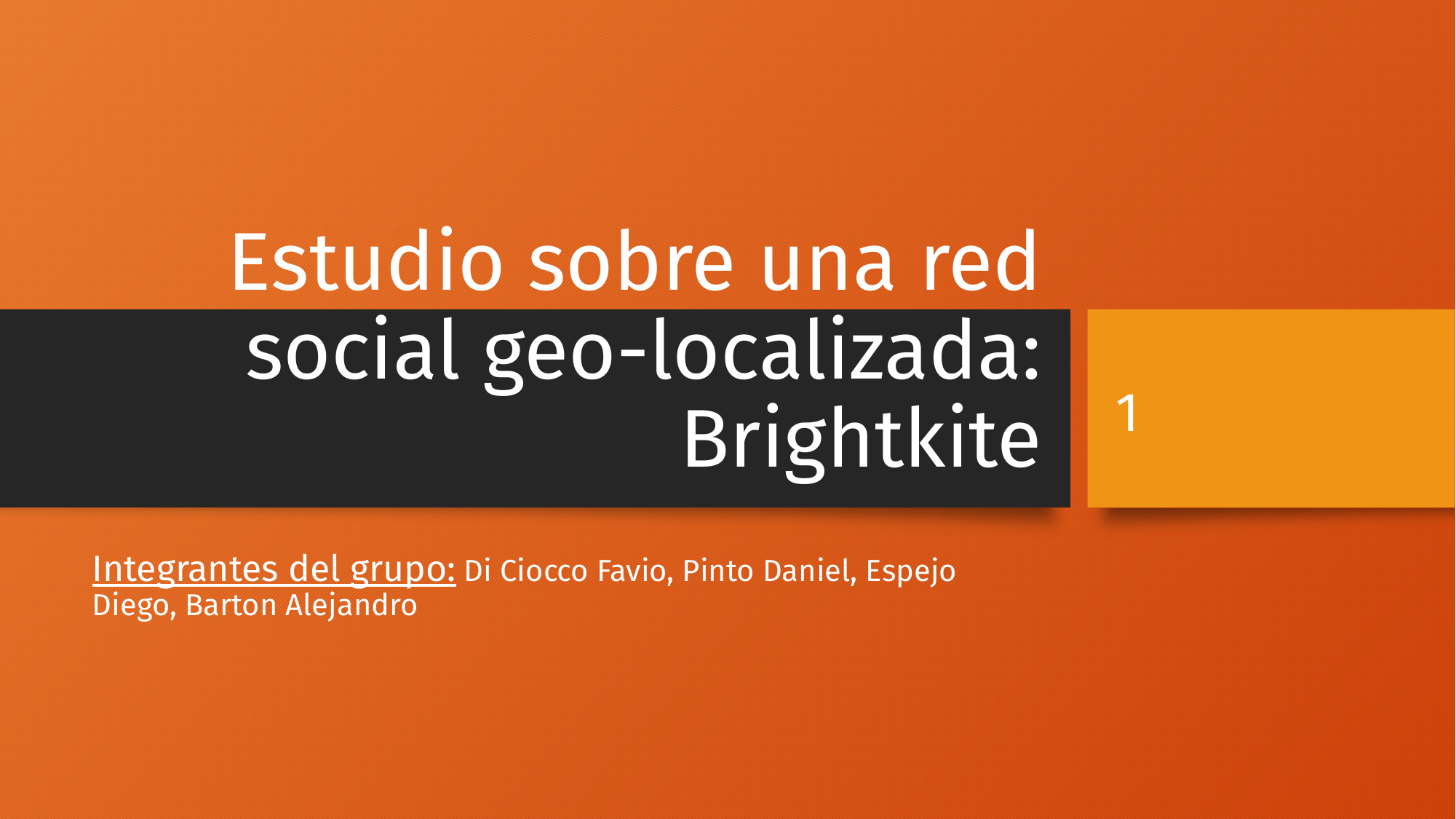

# Estudio sobre una red social geo-localizada: Brightkite
1
Integrantes del grupo: Di Ciocco Favio, Pinto Daniel, Espejo Diego, Barton Alejandro